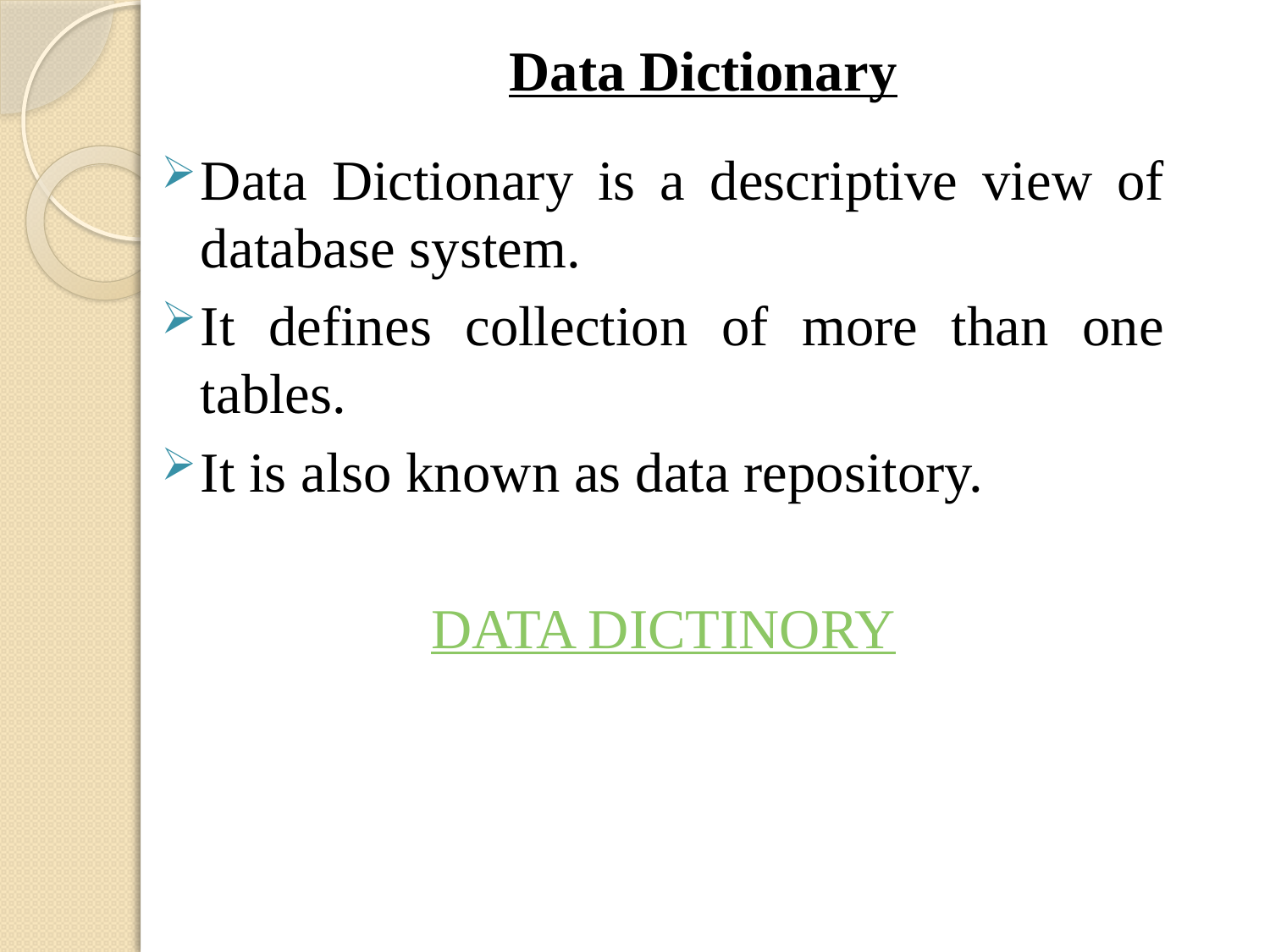

# Data Dictionary
Data Dictionary is a descriptive view of database system.
It defines collection of more than one tables.
It is also known as data repository.

DATA DICTINORY